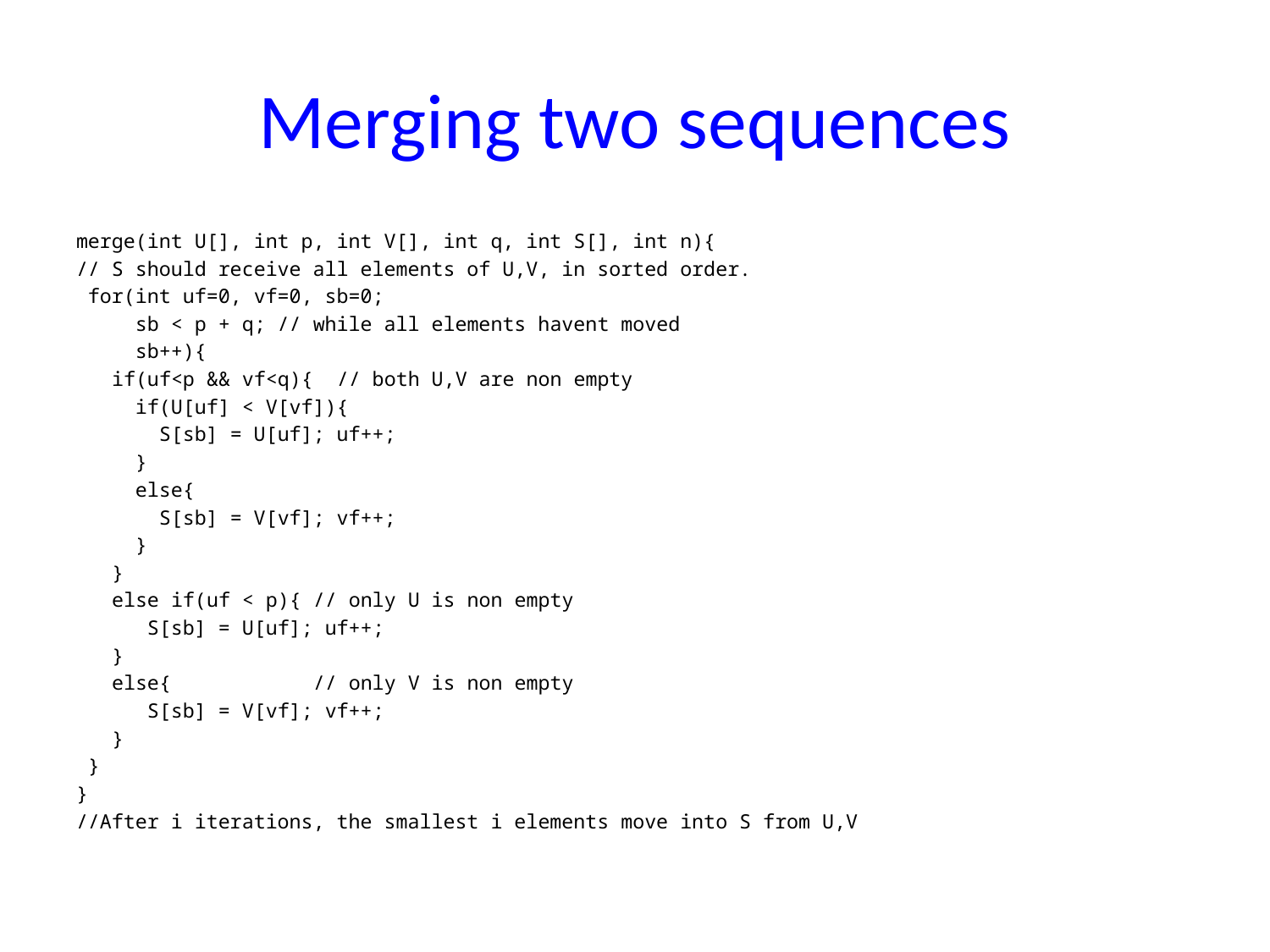

# Merging two sequences
merge(int U[], int p, int V[], int q, int S[], int n){
// S should receive all elements of U,V, in sorted order.
 for(int uf=0, vf=0, sb=0;
     sb < p + q; // while all elements havent moved
     sb++){
   if(uf<p && vf<q){  // both U,V are non empty
     if(U[uf] < V[vf]){
       S[sb] = U[uf]; uf++;
     }
     else{
       S[sb] = V[vf]; vf++;
     }
   }
   else if(uf < p){ // only U is non empty
      S[sb] = U[uf]; uf++;
   }
   else{            // only V is non empty
      S[sb] = V[vf]; vf++;
   }
 }
}
//After i iterations, the smallest i elements move into S from U,V